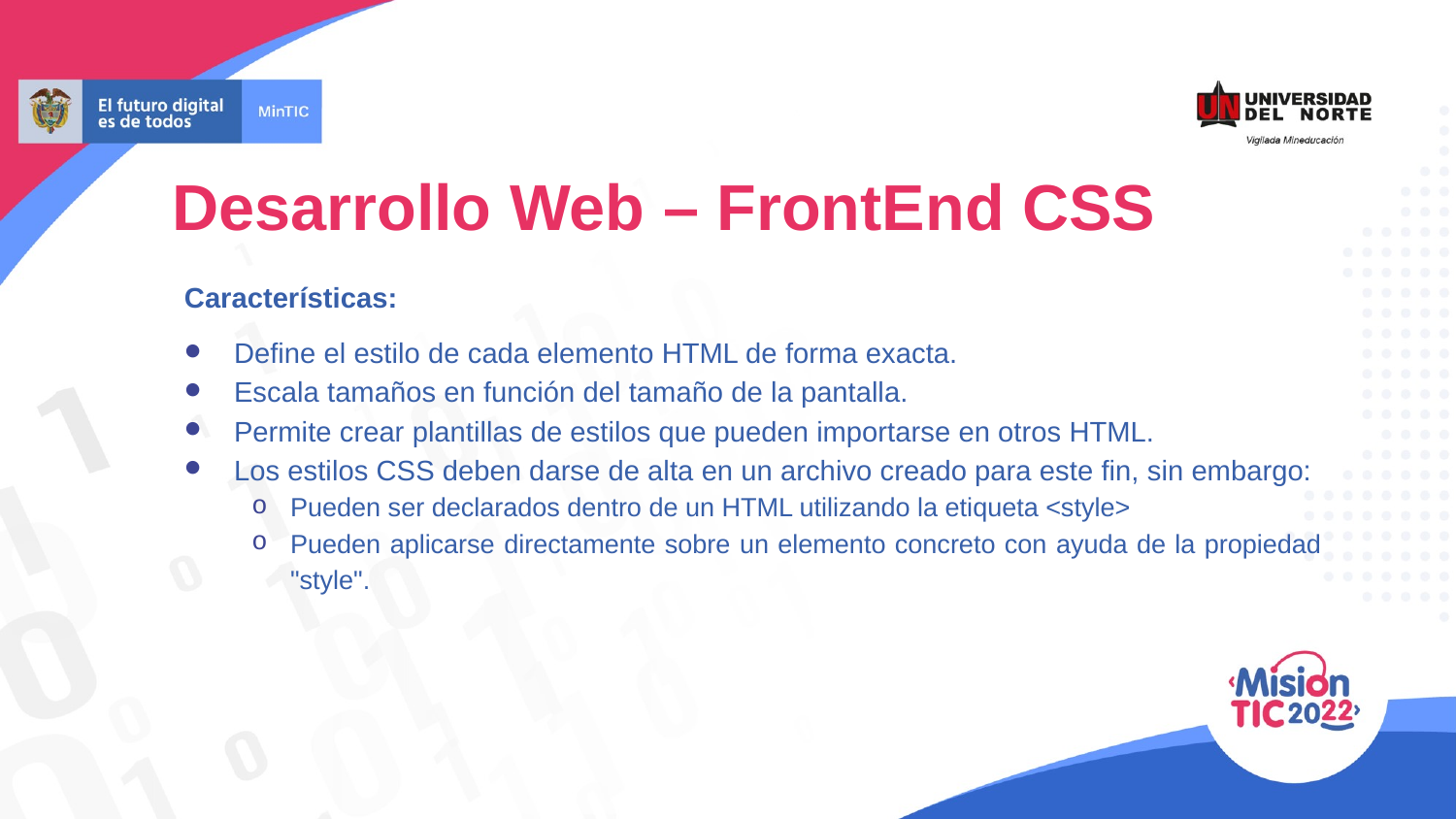

Desarrollo Web – FrontEnd CSS
Características:

Define el estilo de cada elemento HTML de forma exacta.
Escala tamaños en función del tamaño de la pantalla.
Permite crear plantillas de estilos que pueden importarse en otros HTML.
Los estilos CSS deben darse de alta en un archivo creado para este fin, sin embargo:
Pueden ser declarados dentro de un HTML utilizando la etiqueta <style>
Pueden aplicarse directamente sobre un elemento concreto con ayuda de la propiedad "style".